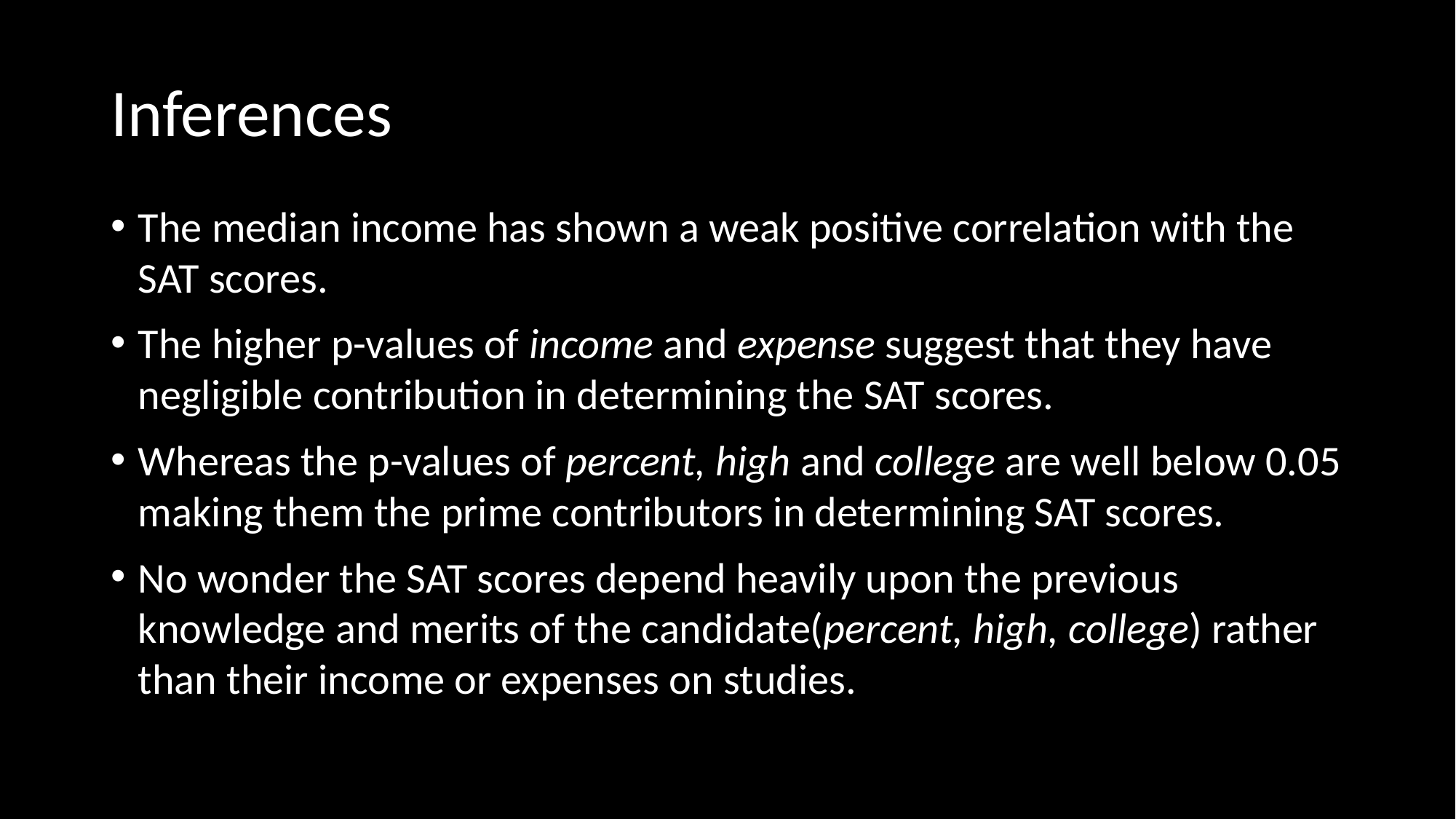

# Inferences
The median income has shown a weak positive correlation with the SAT scores.
The higher p-values of income and expense suggest that they have negligible contribution in determining the SAT scores.
Whereas the p-values of percent, high and college are well below 0.05 making them the prime contributors in determining SAT scores.
No wonder the SAT scores depend heavily upon the previous knowledge and merits of the candidate(percent, high, college) rather than their income or expenses on studies.